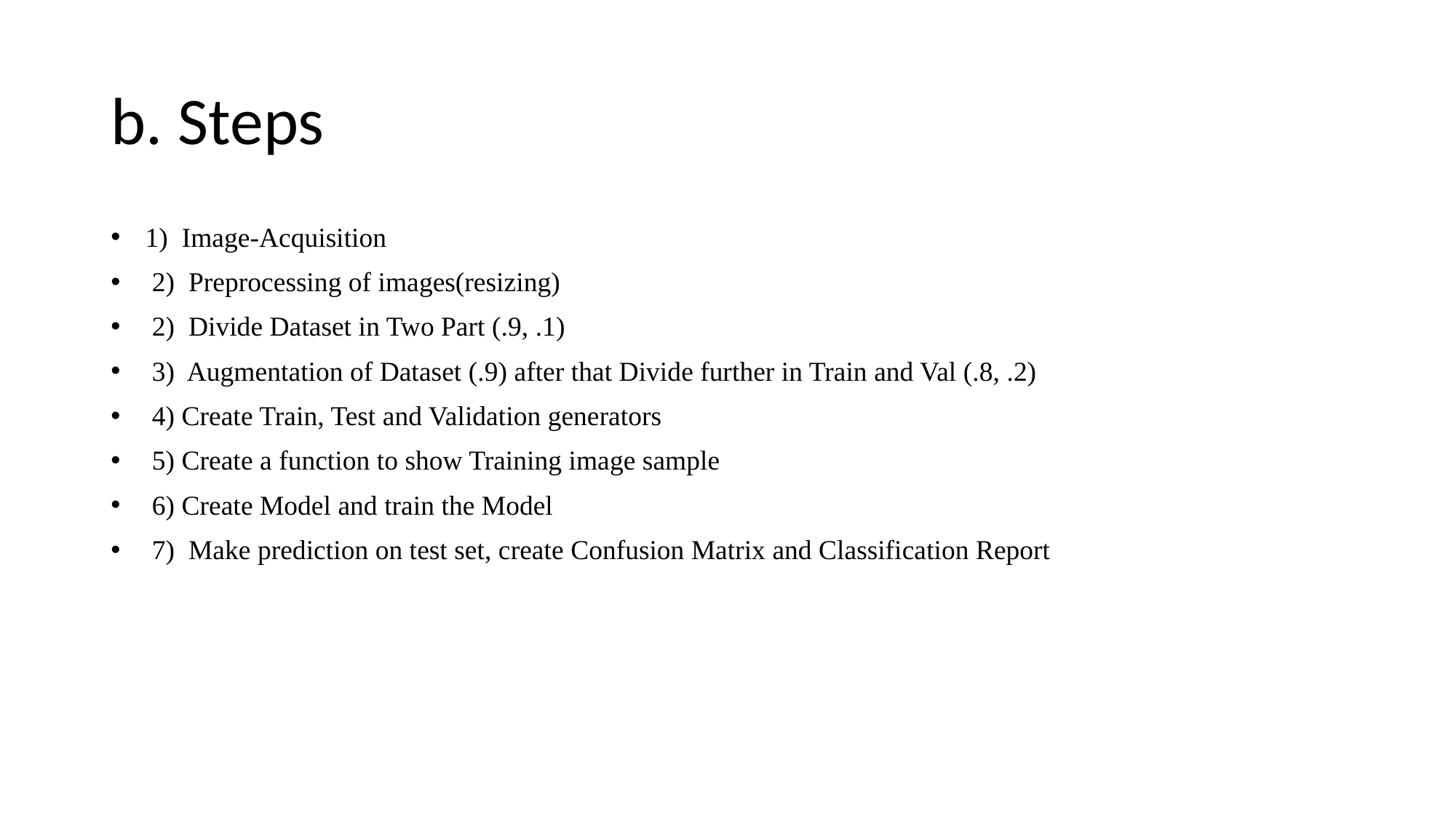

# b. Steps
 1)  Image-Acquisition
  2)  Preprocessing of images(resizing)
  2)  Divide Dataset in Two Part (.9, .1)
  3)  Augmentation of Dataset (.9) after that Divide further in Train and Val (.8, .2)
  4) Create Train, Test and Validation generators
  5) Create a function to show Training image sample
  6) Create Model and train the Model
  7)  Make prediction on test set, create Confusion Matrix and Classification Report